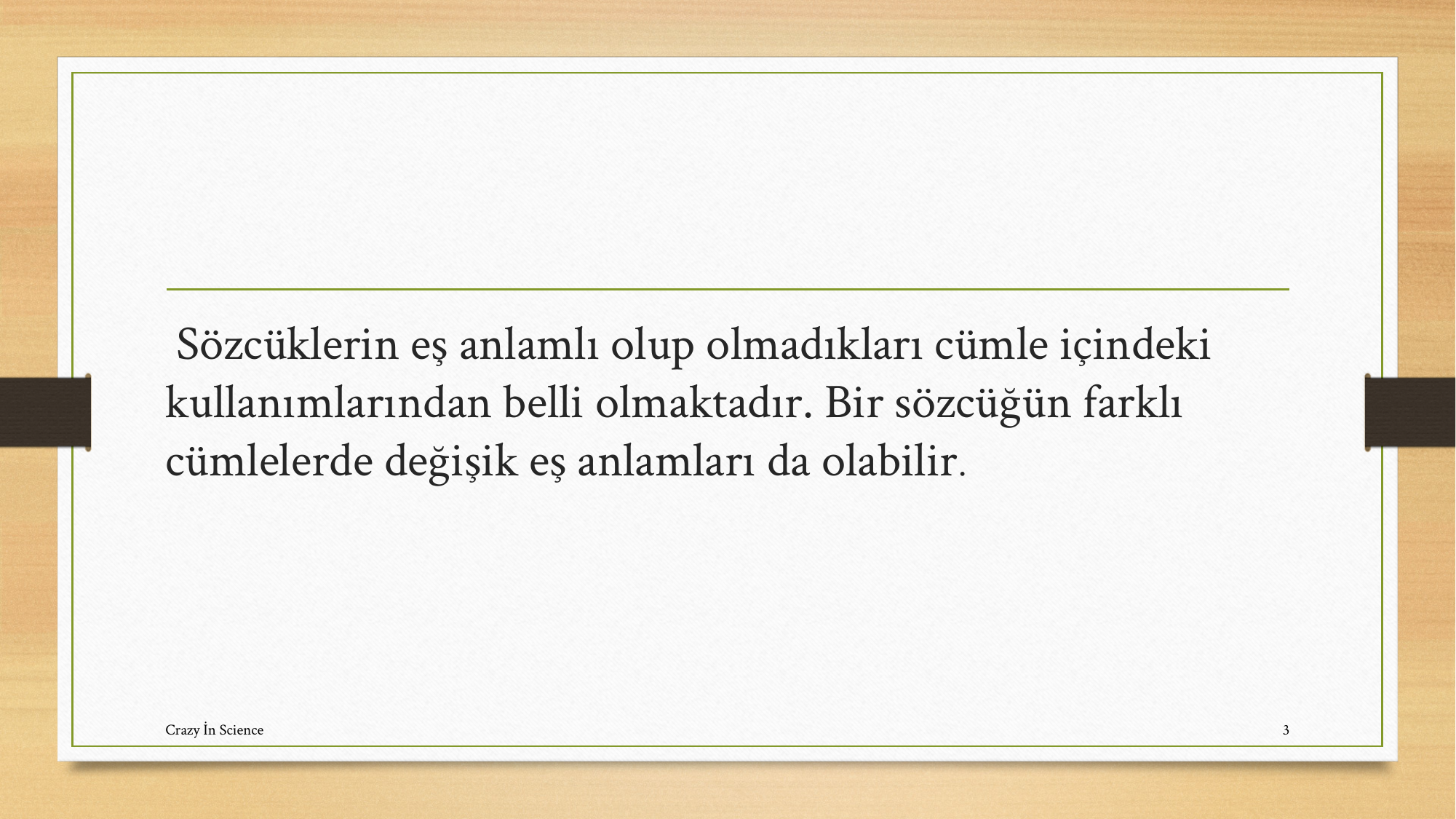

Sözcüklerin eş anlamlı olup olmadıkları cümle içindeki kullanımlarından belli olmaktadır. Bir sözcüğün farklı cümlelerde değişik eş anlamları da olabilir.
Crazy İn Science
3